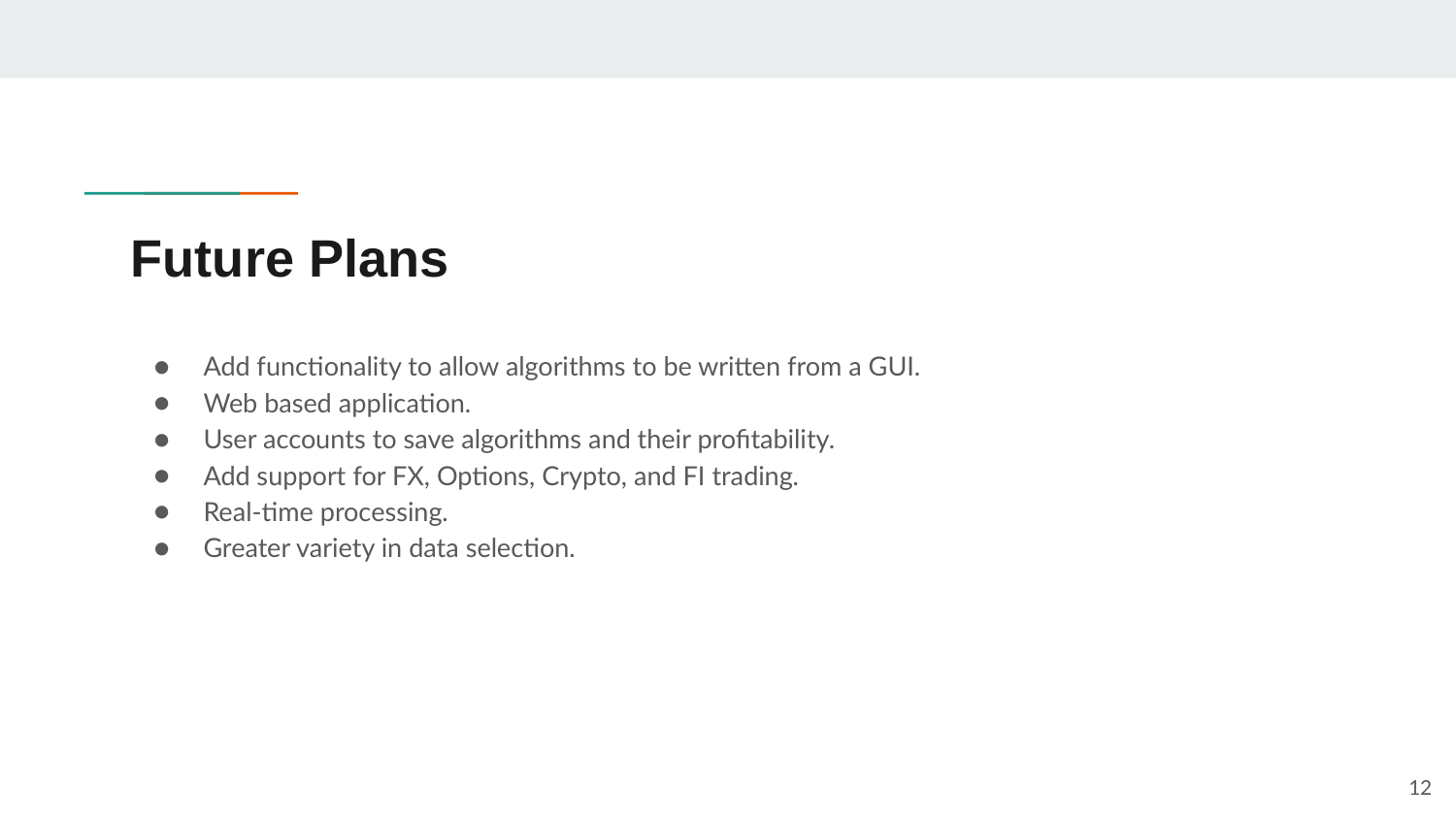

# Future Plans
Add functionality to allow algorithms to be written from a GUI.
Web based application.
User accounts to save algorithms and their profitability.
Add support for FX, Options, Crypto, and FI trading.
Real-time processing.
Greater variety in data selection.
12